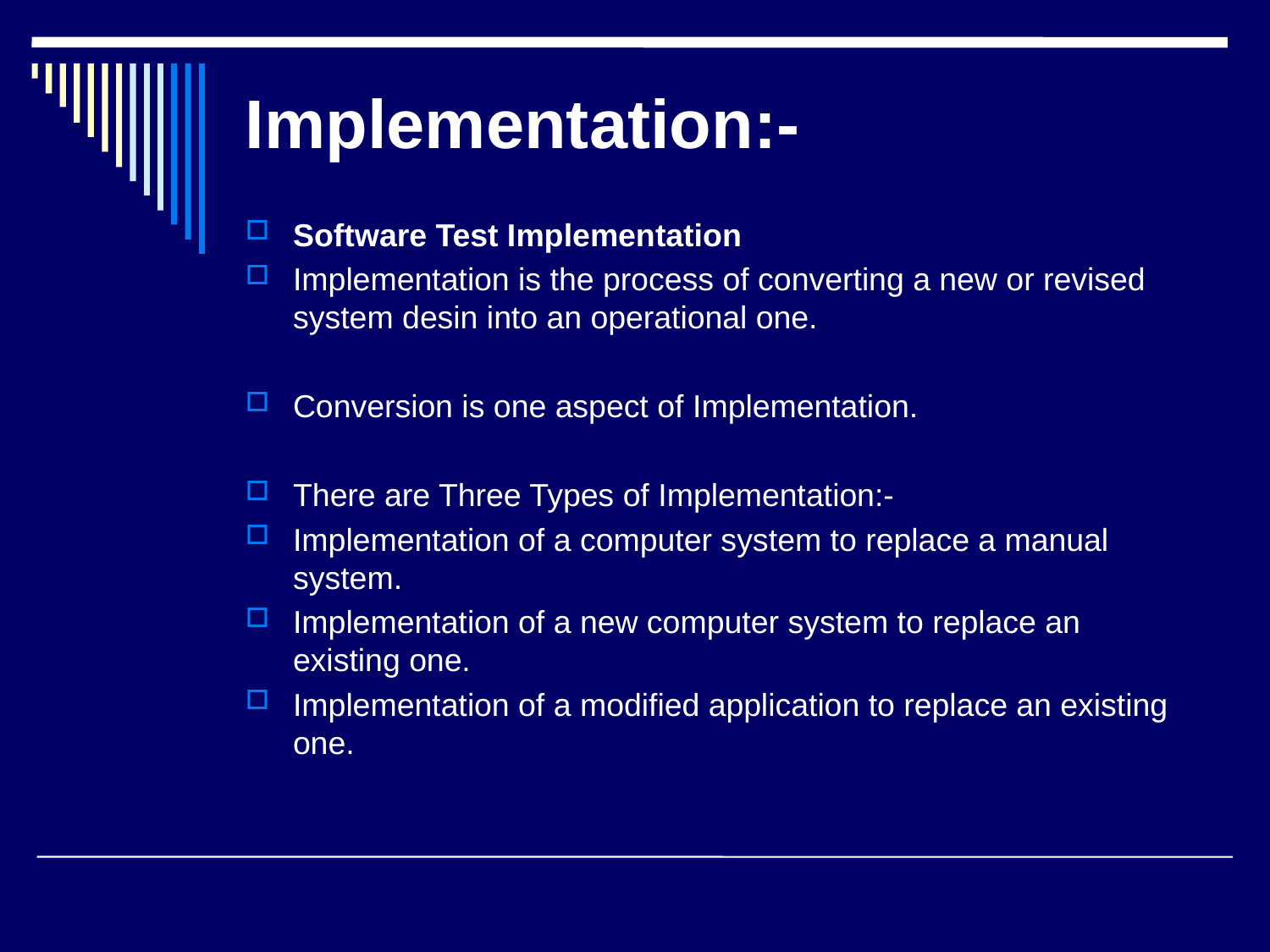

# Implementation:-
Software Test Implementation
Implementation is the process of converting a new or revised system desin into an operational one.

Conversion is one aspect of Implementation.

There are Three Types of Implementation:-
Implementation of a computer system to replace a manual system.
Implementation of a new computer system to replace an existing one.
Implementation of a modified application to replace an existing one.